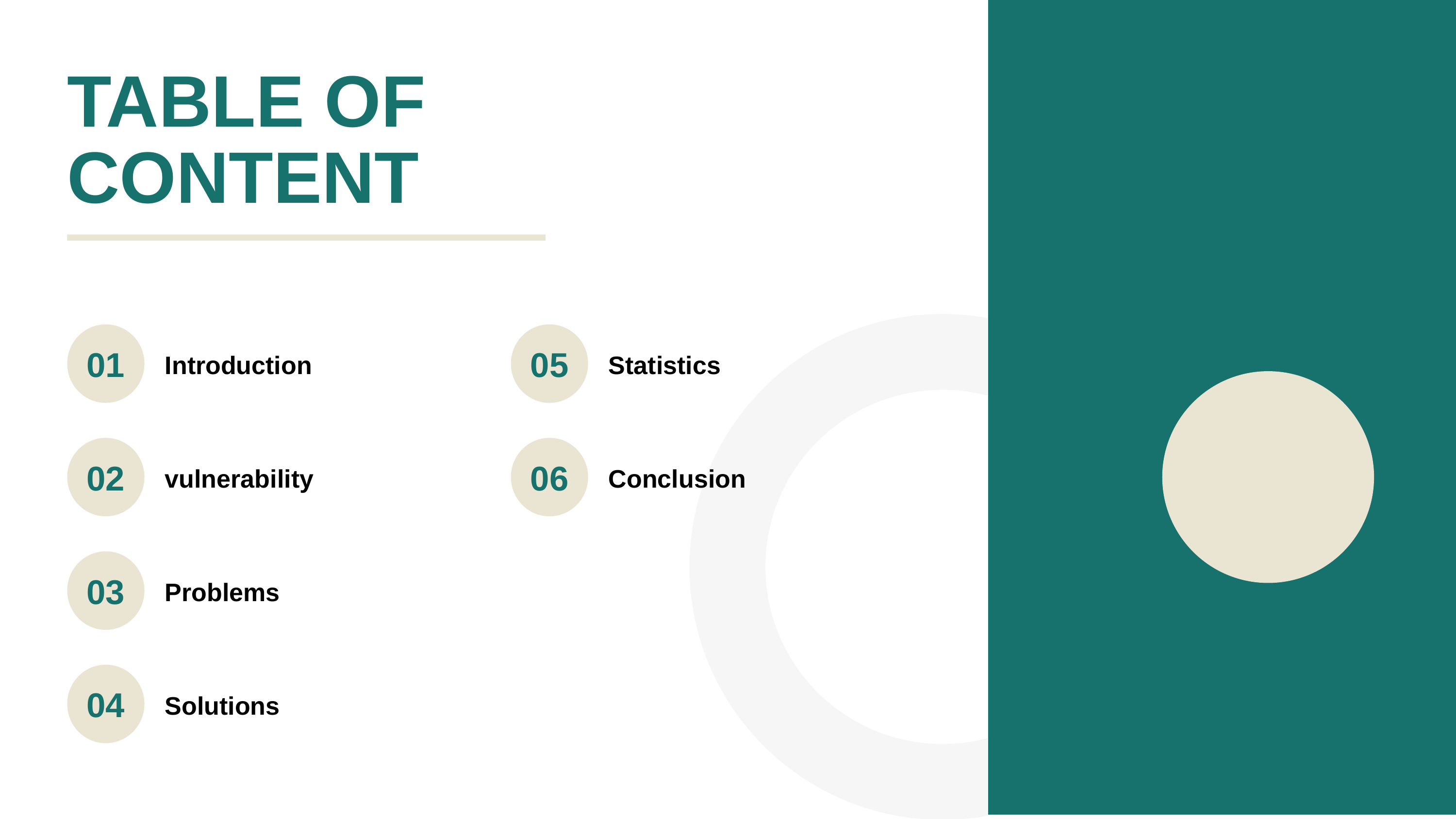

TABLE OF CONTENT

01

05
Introduction
Statistics

02

06
vulnerability
Conclusion

03
Problems

04
Solutions